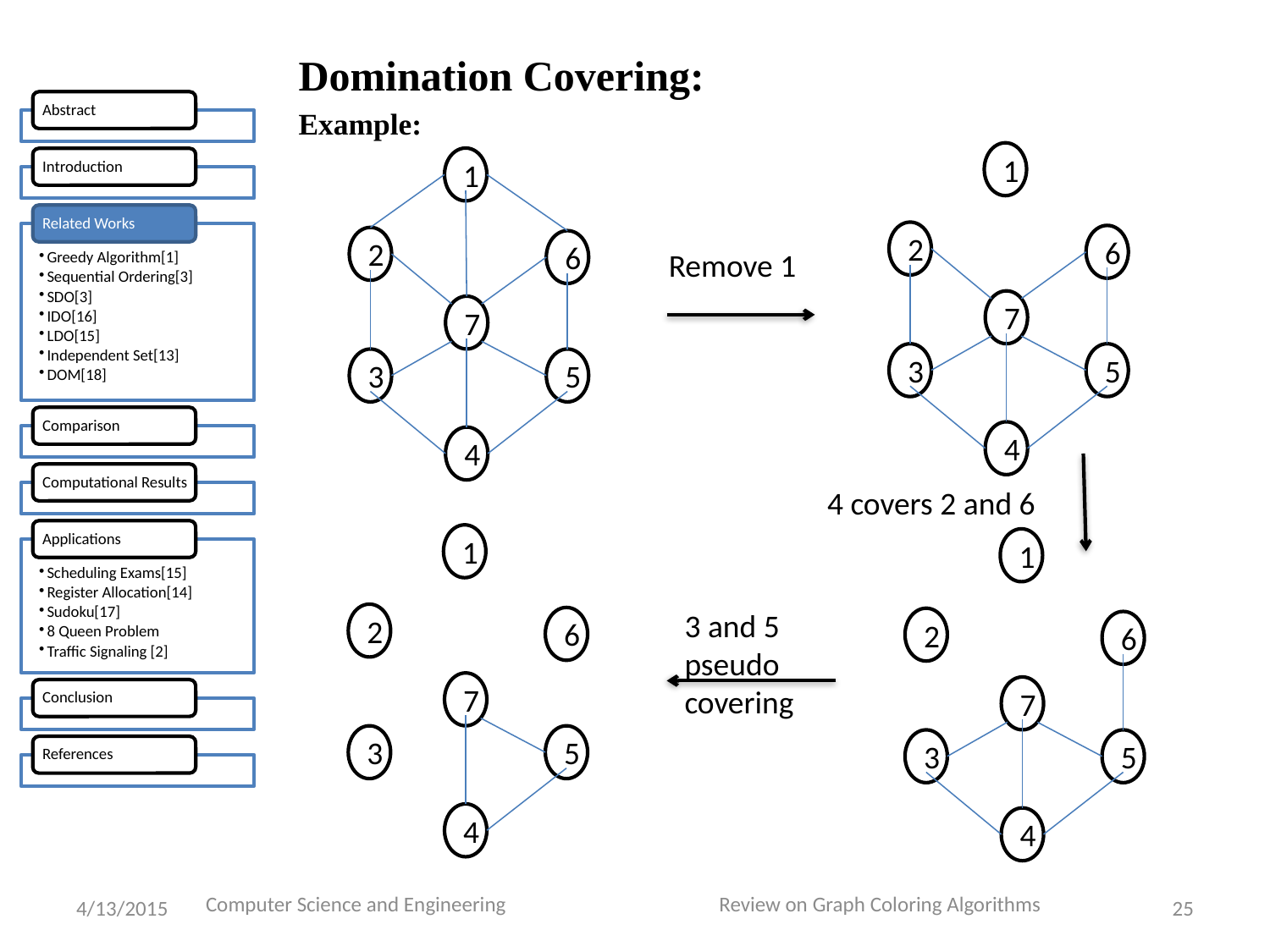

Domination Covering:
Example:

Abstract
Introduction
Greedy Algorithm[1]
Sequential Ordering[3]
SDO[3]
IDO[16]
LDO[15]
Independent Set[13]
DOM[18]
Related Works
Comparison
Computational Results
Scheduling Exams[15]
Register Allocation[14]
Sudoku[17]
8 Queen Problem
Traffic Signaling [2]
Applications
Conclusion
References
1
1
2
6
2
6
Remove 1
7
7
3
5
3
5
4
4
4 covers 2 and 6
1
1
3 and 5 pseudo covering
2
6
2
6
7
7
3
5
3
5
4
4
Computer Science and Engineering                                            Review on Graph Coloring Algorithms
4/13/2015
25